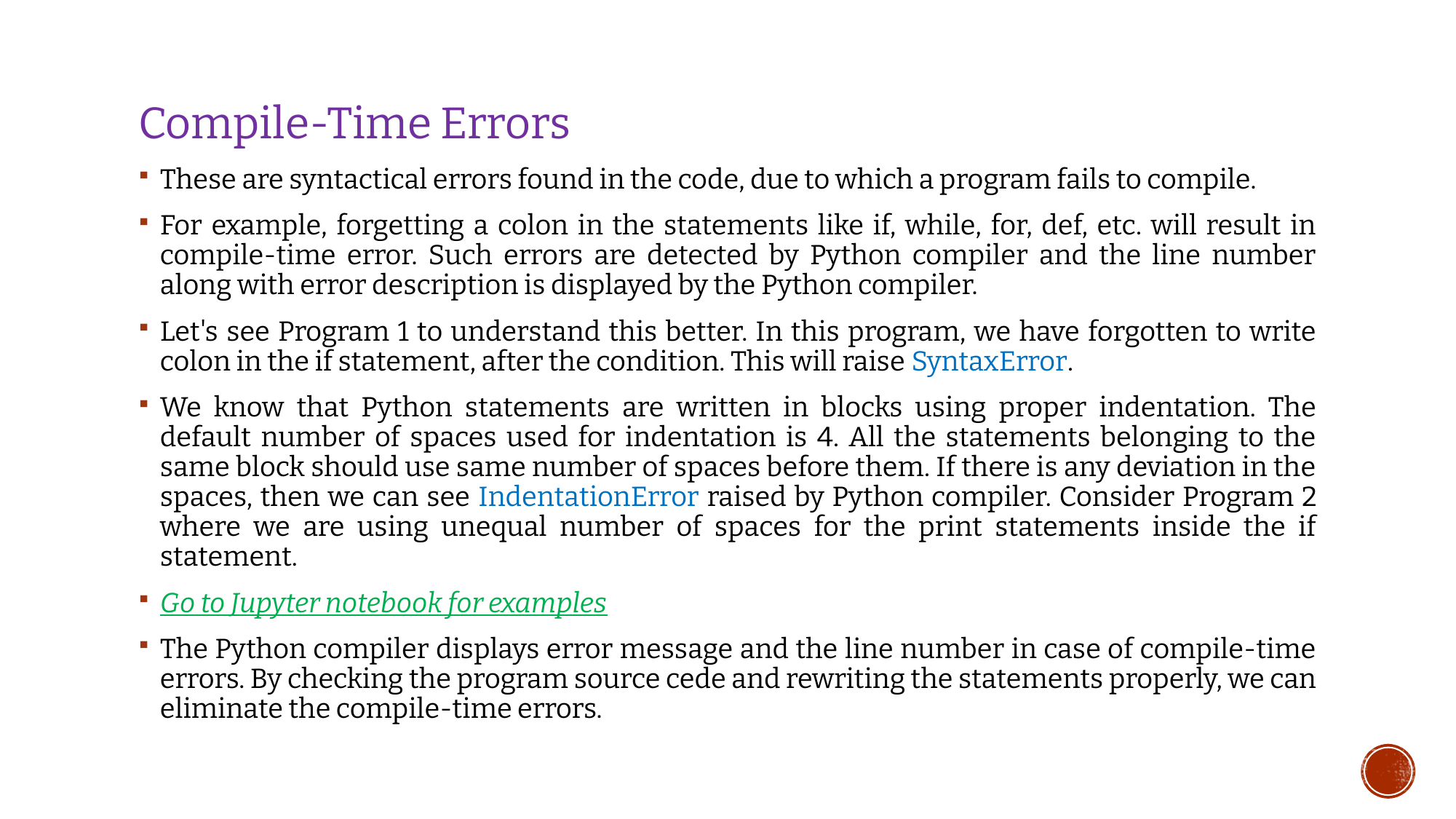

Compile-Time Errors
These are syntactical errors found in the code, due to which a program fails to compile.
For example, forgetting a colon in the statements like if, while, for, def, etc. will result in compile-time error. Such errors are detected by Python compiler and the line number along with error description is displayed by the Python compiler.
Let's see Program 1 to understand this better. In this program, we have forgotten to write colon in the if statement, after the condition. This will raise SyntaxError.
We know that Python statements are written in blocks using proper indentation. The default number of spaces used for indentation is 4. All the statements belonging to the same block should use same number of spaces before them. If there is any deviation in the spaces, then we can see IndentationError raised by Python compiler. Consider Program 2 where we are using unequal number of spaces for the print statements inside the if statement.
Go to Jupyter notebook for examples
The Python compiler displays error message and the line number in case of compile-time errors. By checking the program source cede and rewriting the statements properly, we can eliminate the compile-time errors.